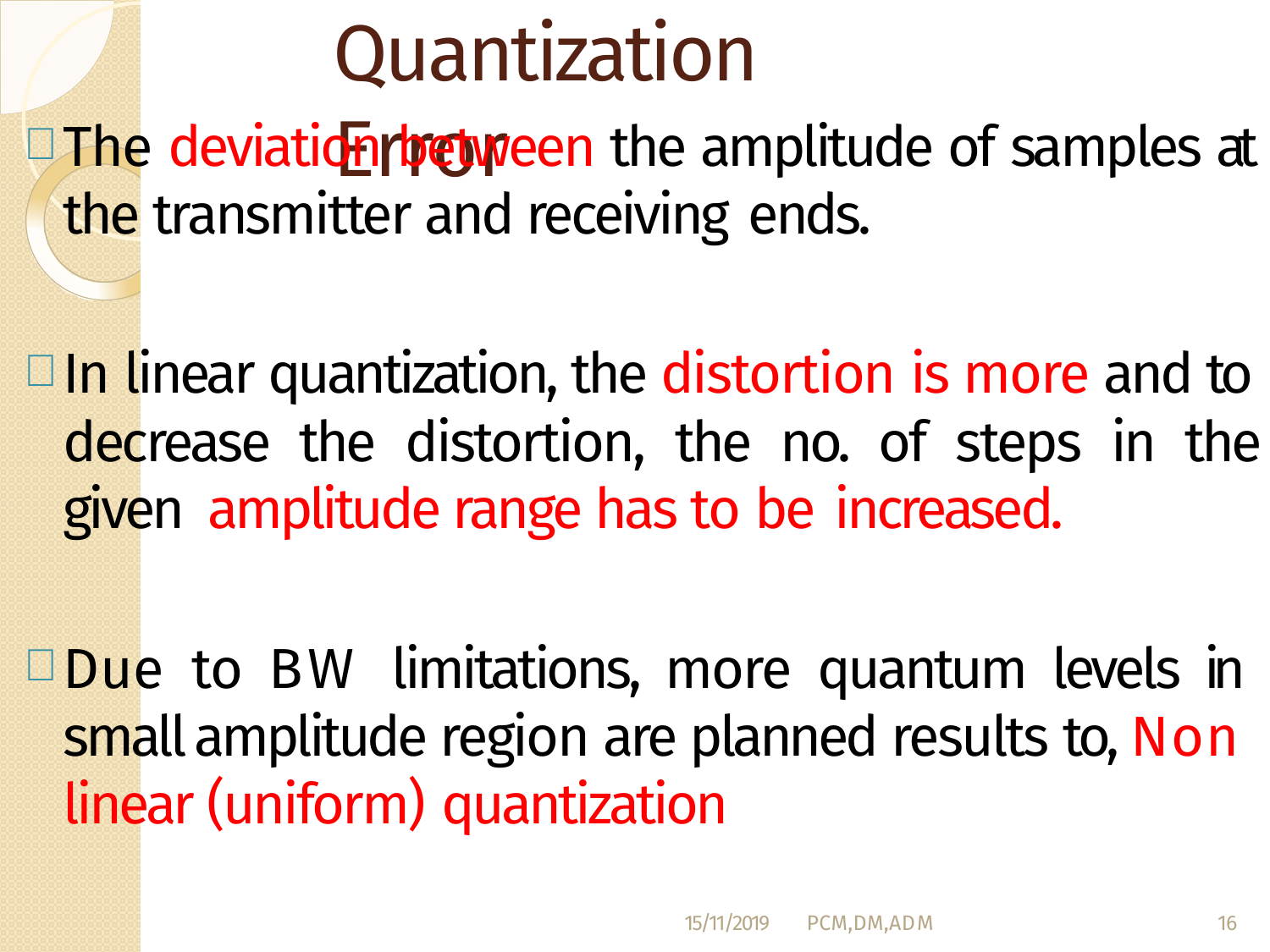

# Quantization Error
The deviation between the amplitude of samples at  the transmitter and receiving ends.

In linear quantization, the distortion is more and to  decrease the distortion, the no. of steps in the given  amplitude range has to be increased.

Due to BW limitations, more quantum levels in  small amplitude region are planned results to, Non  linear (uniform) quantization
15/11/2019
PCM,DM,ADM
16